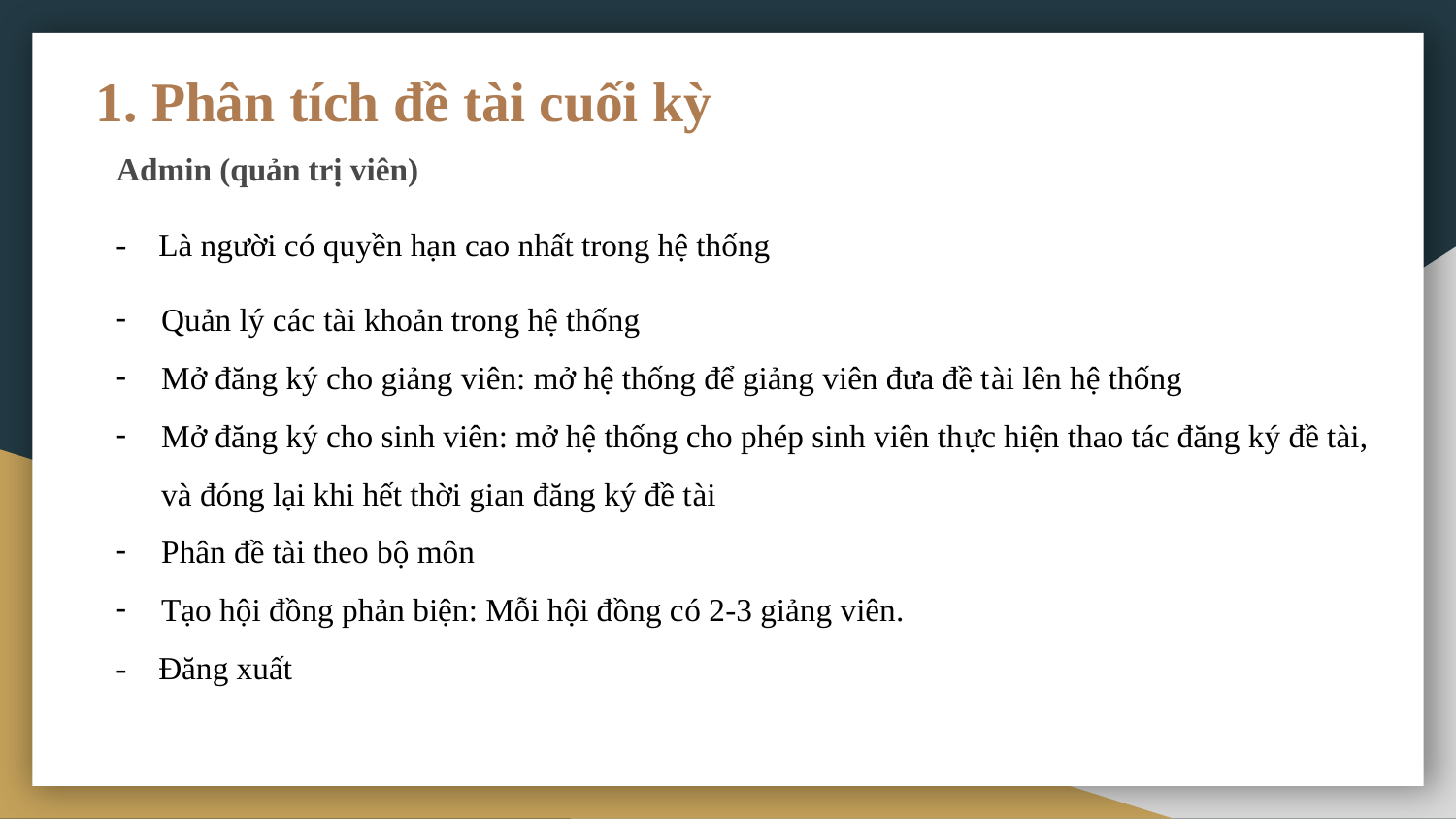

# 1. Phân tích đề tài cuối kỳ
Admin (quản trị viên)
-    Là người có quyền hạn cao nhất trong hệ thống
Quản lý các tài khoản trong hệ thống
Mở đăng ký cho giảng viên: mở hệ thống để giảng viên đưa đề tài lên hệ thống
Mở đăng ký cho sinh viên: mở hệ thống cho phép sinh viên thực hiện thao tác đăng ký đề tài, và đóng lại khi hết thời gian đăng ký đề tài
Phân đề tài theo bộ môn
Tạo hội đồng phản biện: Mỗi hội đồng có 2-3 giảng viên.
-    Đăng xuất